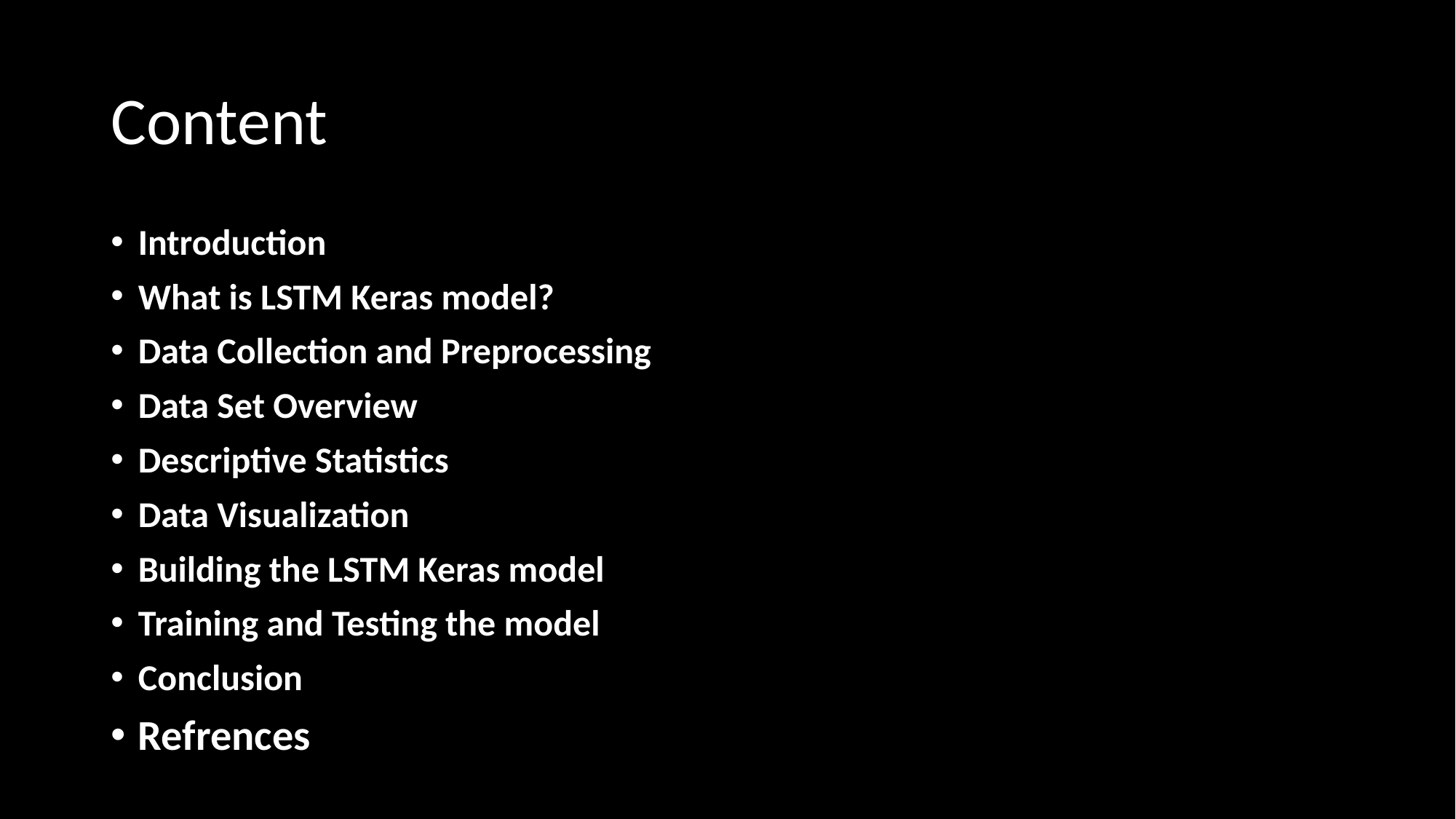

# Content
Introduction
What is LSTM Keras model?
Data Collection and Preprocessing
Data Set Overview
Descriptive Statistics
Data Visualization
Building the LSTM Keras model
Training and Testing the model
Conclusion
Refrences